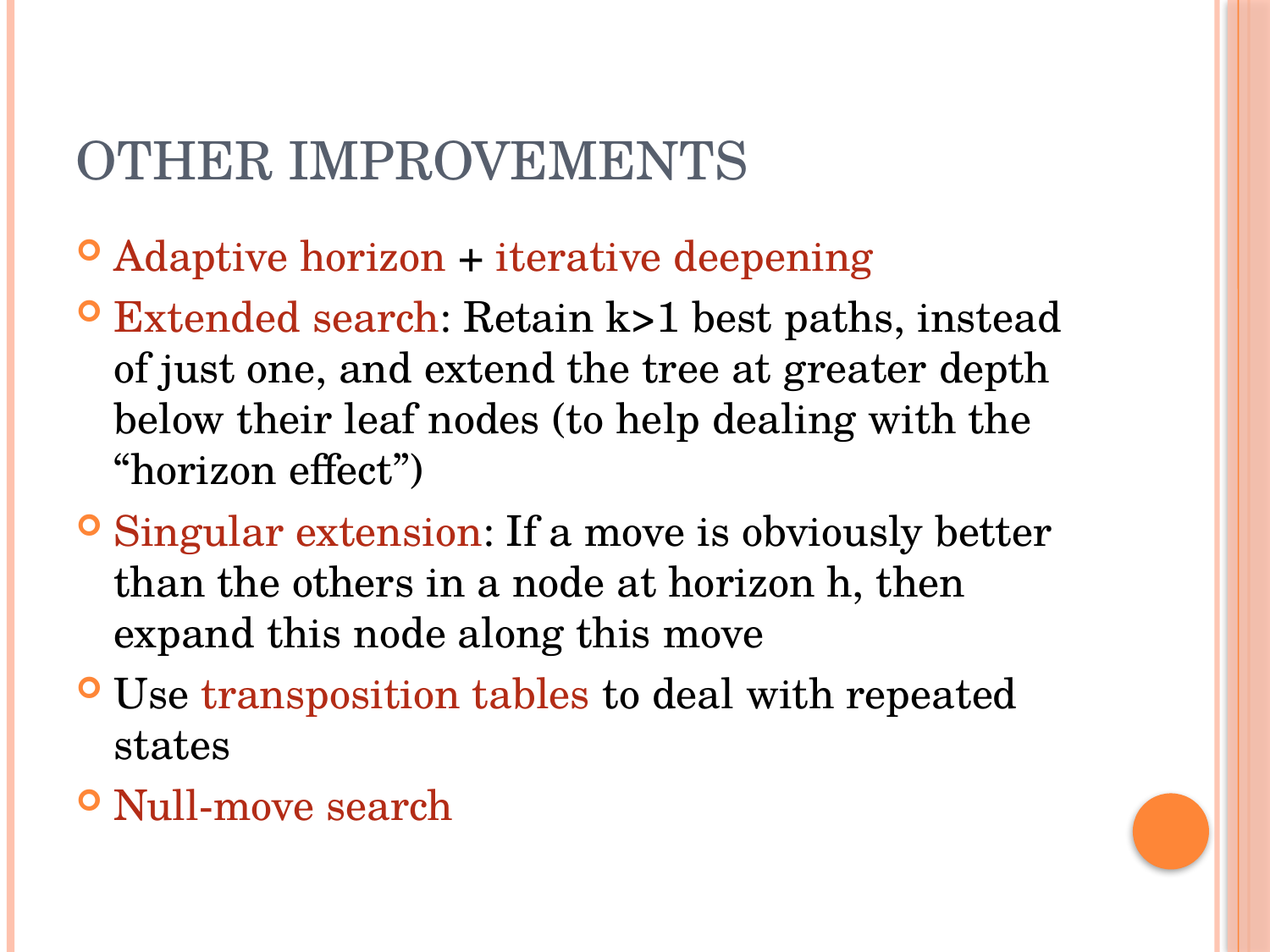

# Other Improvements
Adaptive horizon + iterative deepening
Extended search: Retain k>1 best paths, instead of just one, and extend the tree at greater depth below their leaf nodes (to help dealing with the “horizon effect”)
Singular extension: If a move is obviously better than the others in a node at horizon h, then expand this node along this move
Use transposition tables to deal with repeated states
Null-move search